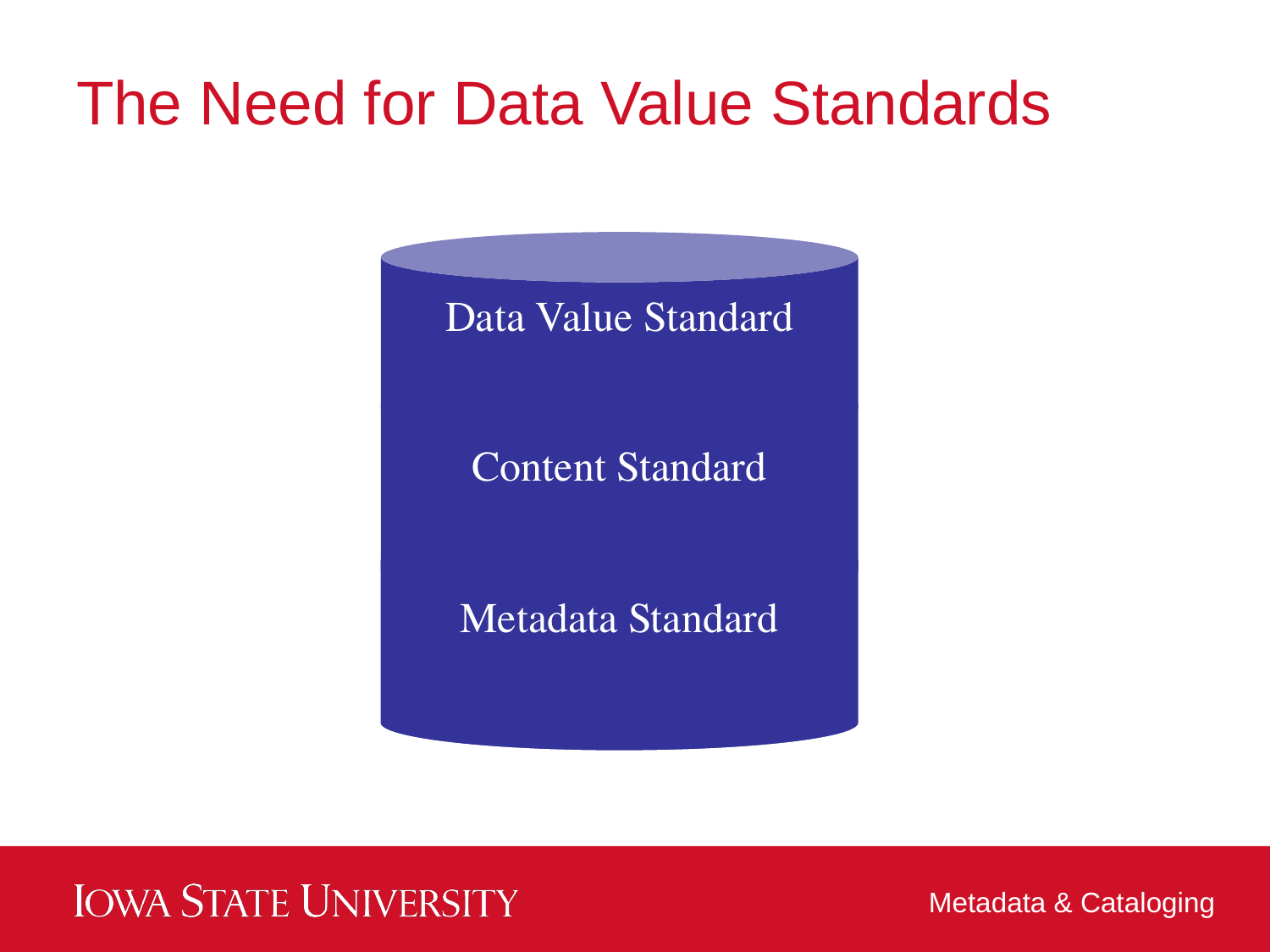

# The Need for Data Value Standards
Data Value Standard
Metadata
Content Standard
Metadata Standard